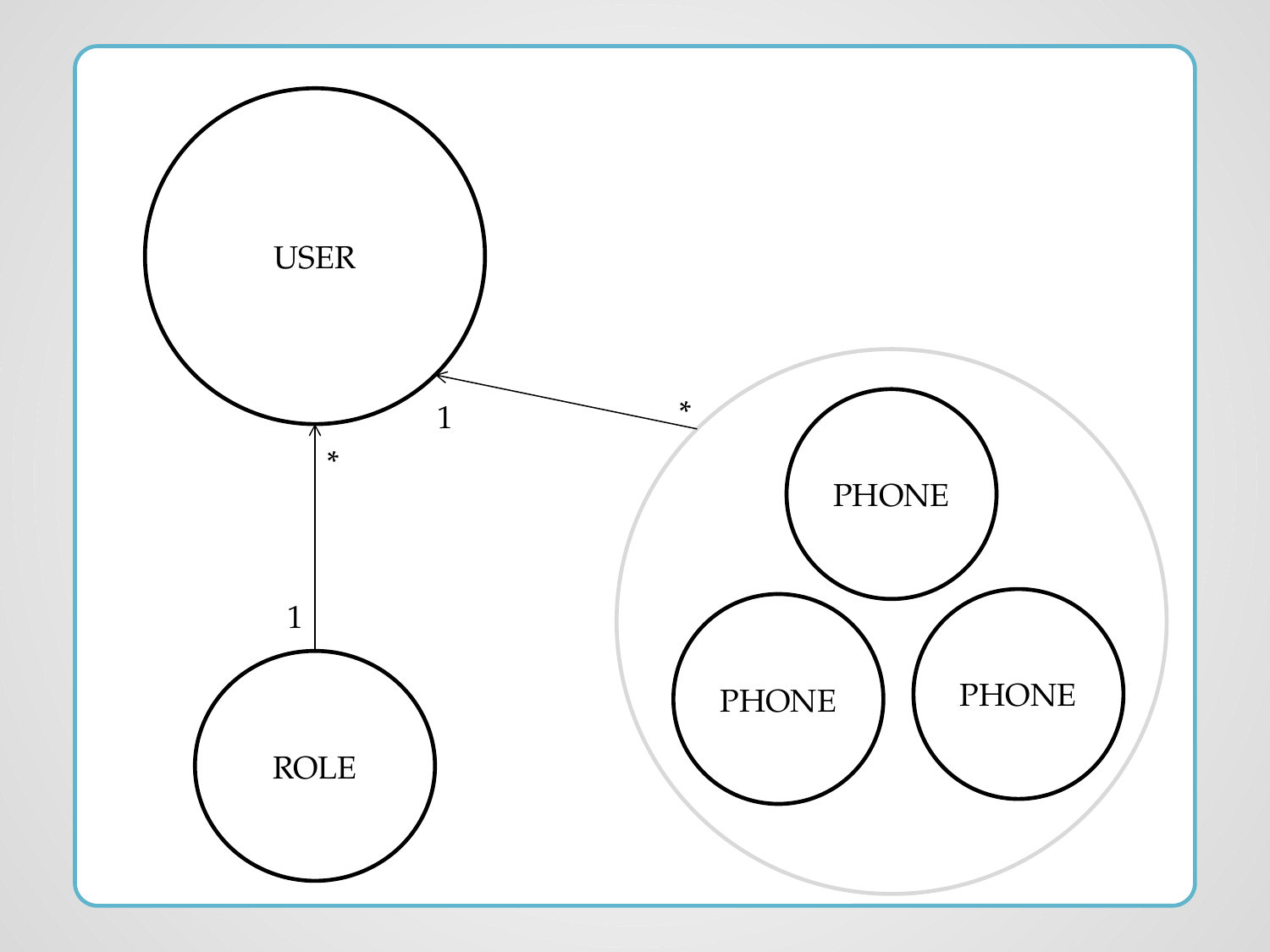

USER

PHONE
PHONE
PHONE
*
1
*
1
ROLE